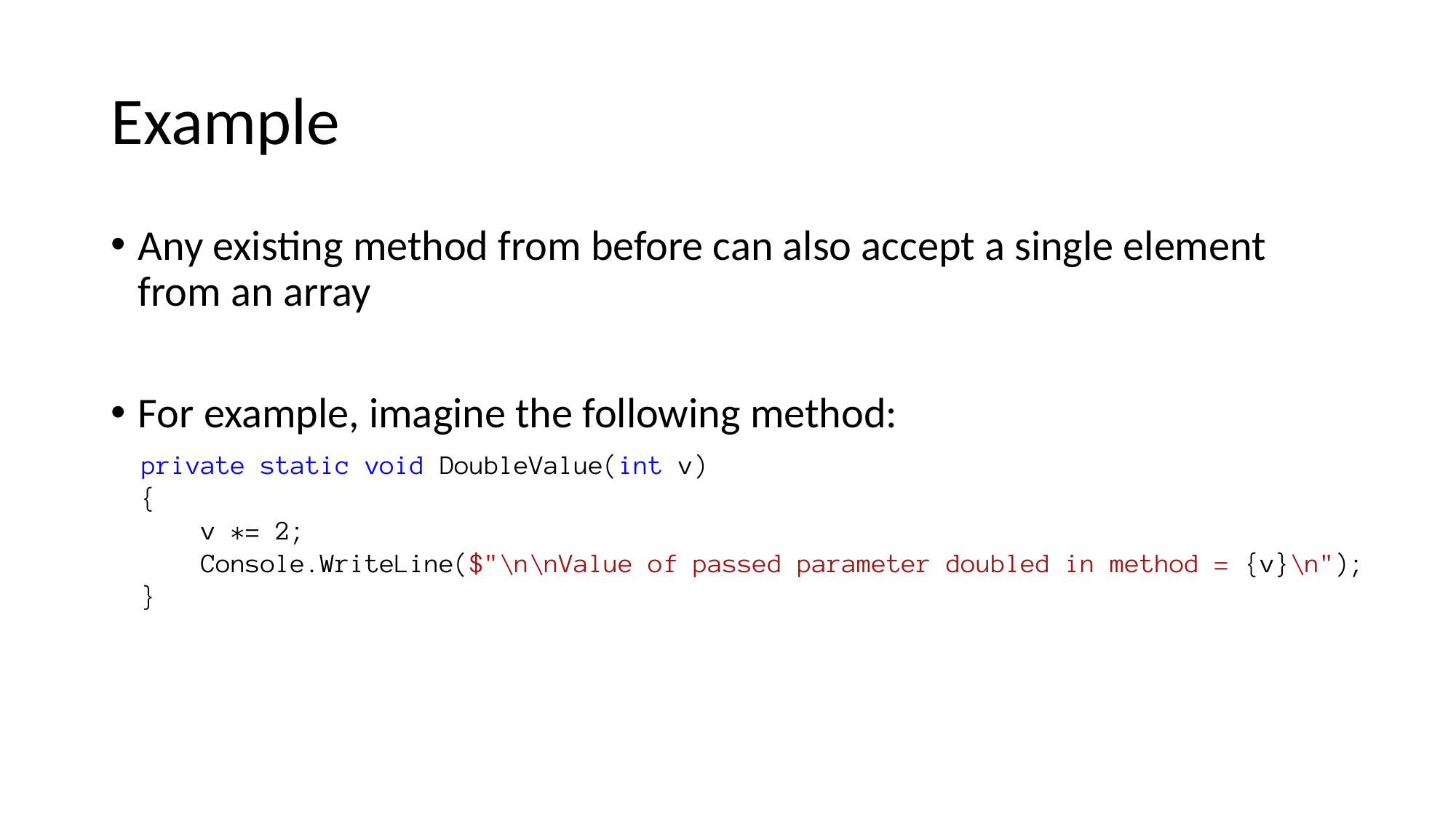

# Example
Any existing method from before can also accept a single element from an array

For example, imagine the following method:
private static void DoubleValue(int v)
{
    v *= 2;
    Console.WriteLine($"\n\nValue of passed parameter doubled in method = {v}\n");
}